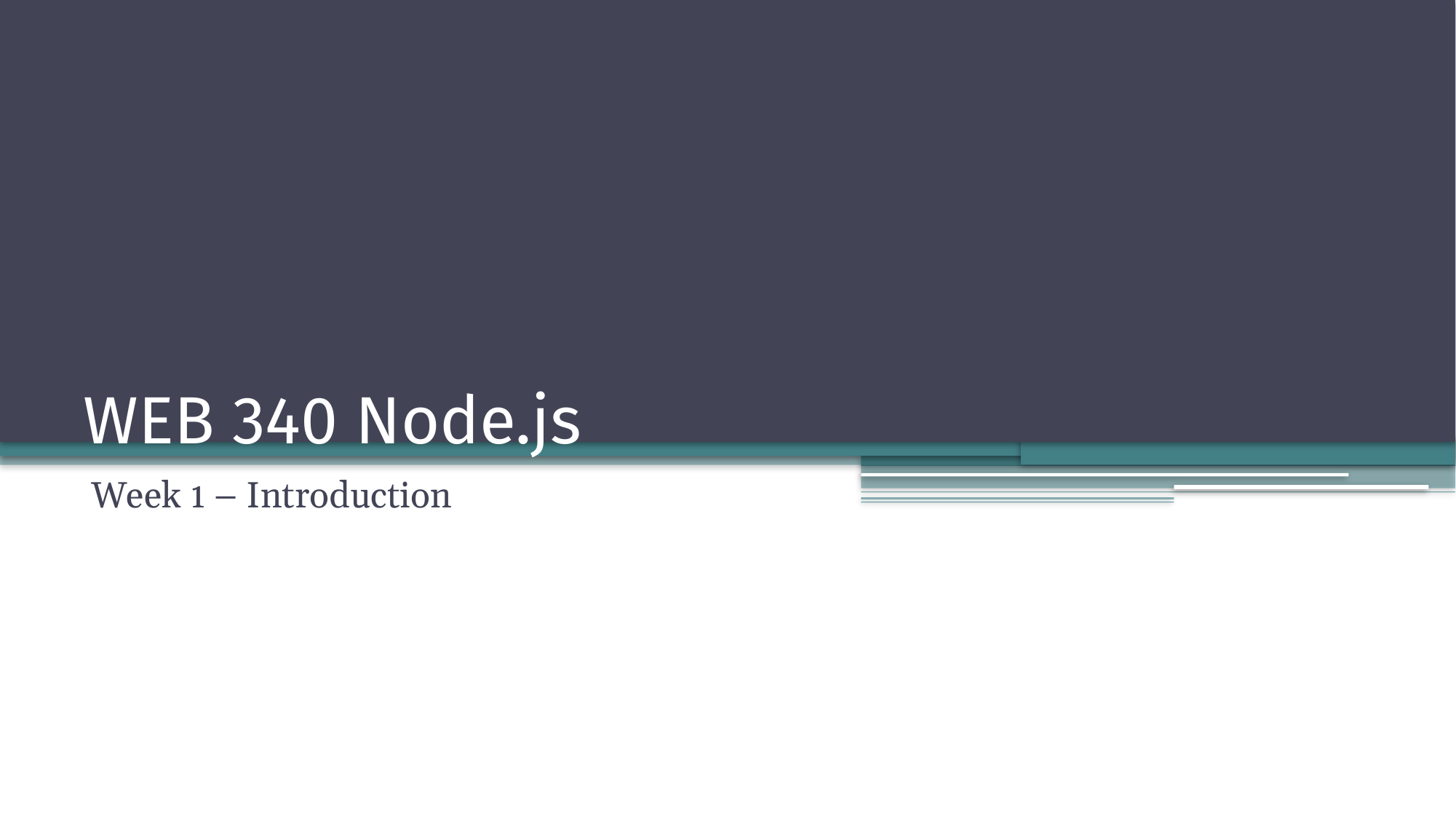

# WEB 340 Node.js
Week 1 – Introduction